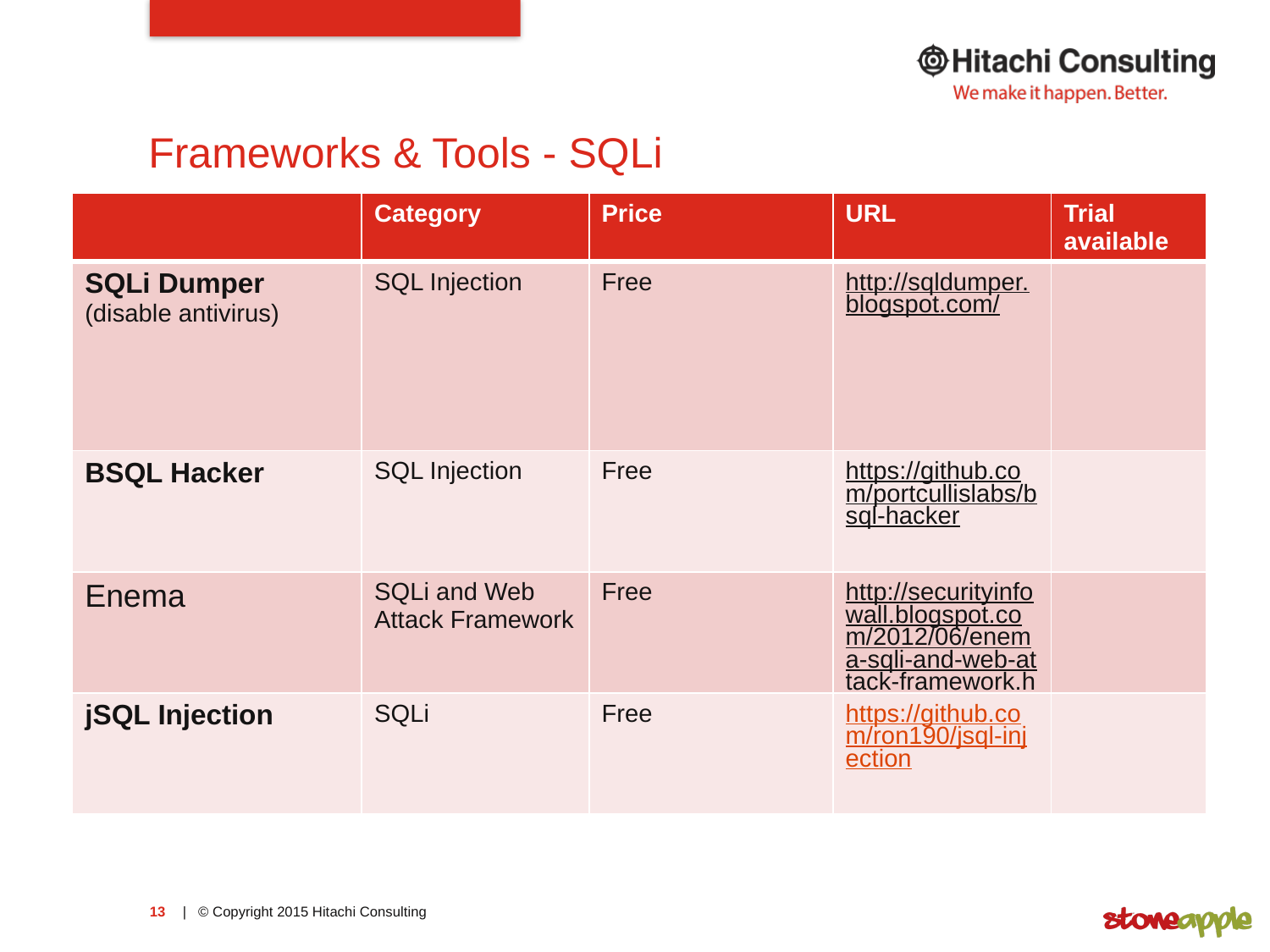

# Frameworks & Tools - SQLi
|  | Category | Price | URL | Trial available |
| --- | --- | --- | --- | --- |
| SQLi Dumper (disable antivirus) | SQL Injection | Free | http://sqldumper.blogspot.com/ |  |
| BSQL Hacker | SQL Injection | Free | https://github.com/portcullislabs/bsql-hacker |  |
| Enema | SQLi and Web Attack Framework | Free | http://securityinfowall.blogspot.com/2012/06/enema-sqli-and-web-attack-framework.html |  |
| jSQL Injection | SQLi | Free | https://github.com/ron190/jsql-injection |  |